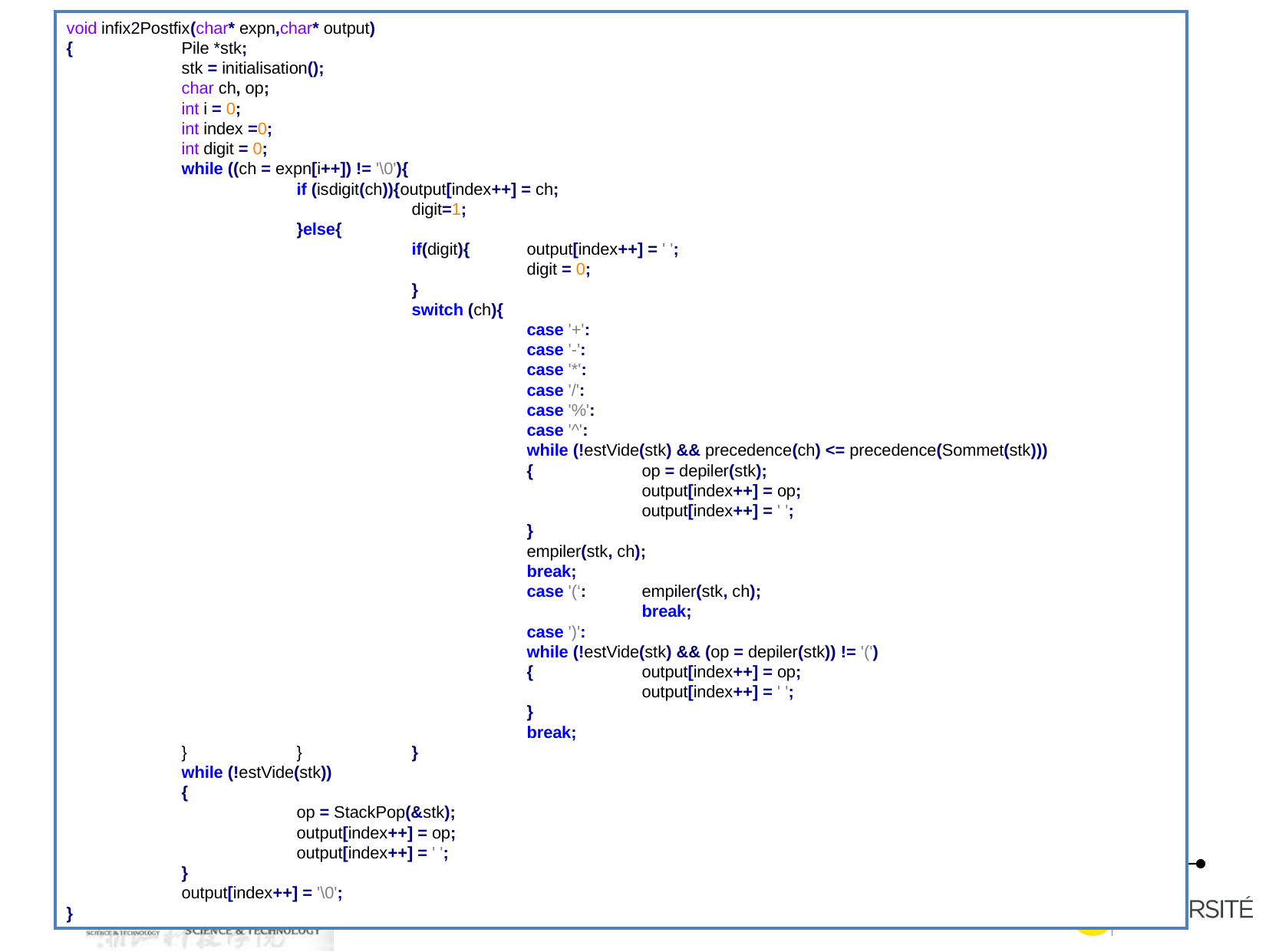

void infix2Postfix(char* expn,char* output)
{	Pile *stk;
	stk = initialisation();
	char ch, op;
	int i = 0;
	int index =0;
	int digit = 0;
	while ((ch = expn[i++]) != '\0'){
		if (isdigit(ch)){output[index++] = ch;
			digit=1;
		}else{
			if(digit){	output[index++] = ' ';
				digit = 0;
			}
			switch (ch){
				case '+':
				case '-':
				case '*':
				case '/':
				case '%':
				case '^':
				while (!estVide(stk) && precedence(ch) <= precedence(Sommet(stk)))
				{	op = depiler(stk);
					output[index++] = op;
					output[index++] = ' ';
				}
				empiler(stk, ch);
				break;
				case '(‘:	empiler(stk, ch);
					break;
				case ')':
				while (!estVide(stk) && (op = depiler(stk)) != '(')
				{	output[index++] = op;
					output[index++] = ' ';
				}
				break;
	}	}	}
	while (!estVide(stk))
	{
		op = StackPop(&stk);
		output[index++] = op;
		output[index++] = ' ';
	}
	output[index++] = '\0';
}

Application: gestion de polynômes